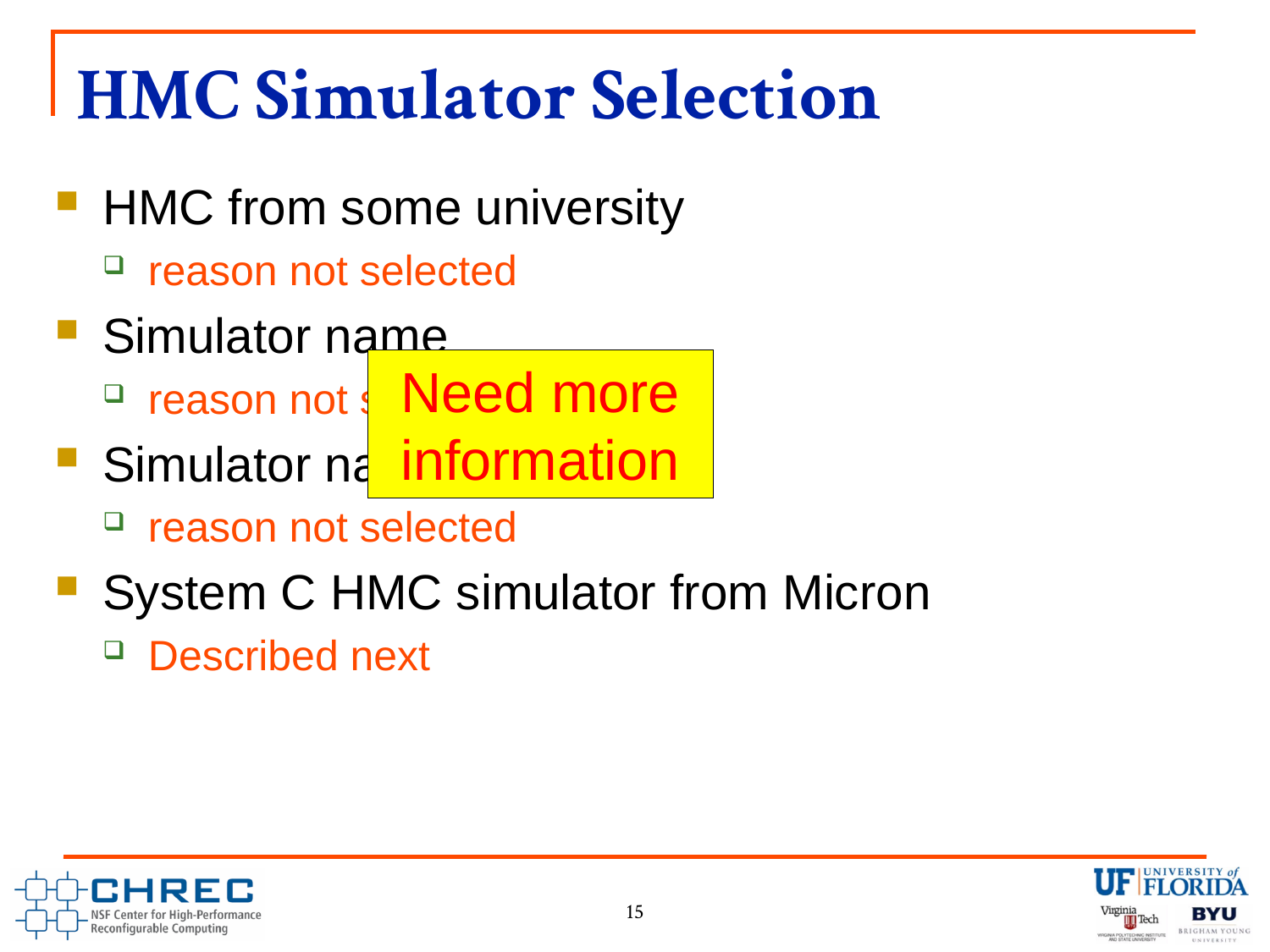

# HMC Simulator Selection
HMC from some university
reason not selected
Simulator name
reason not selected
Simulator name
reason not selected
System C HMC simulator from Micron
Described next

Need more information
15